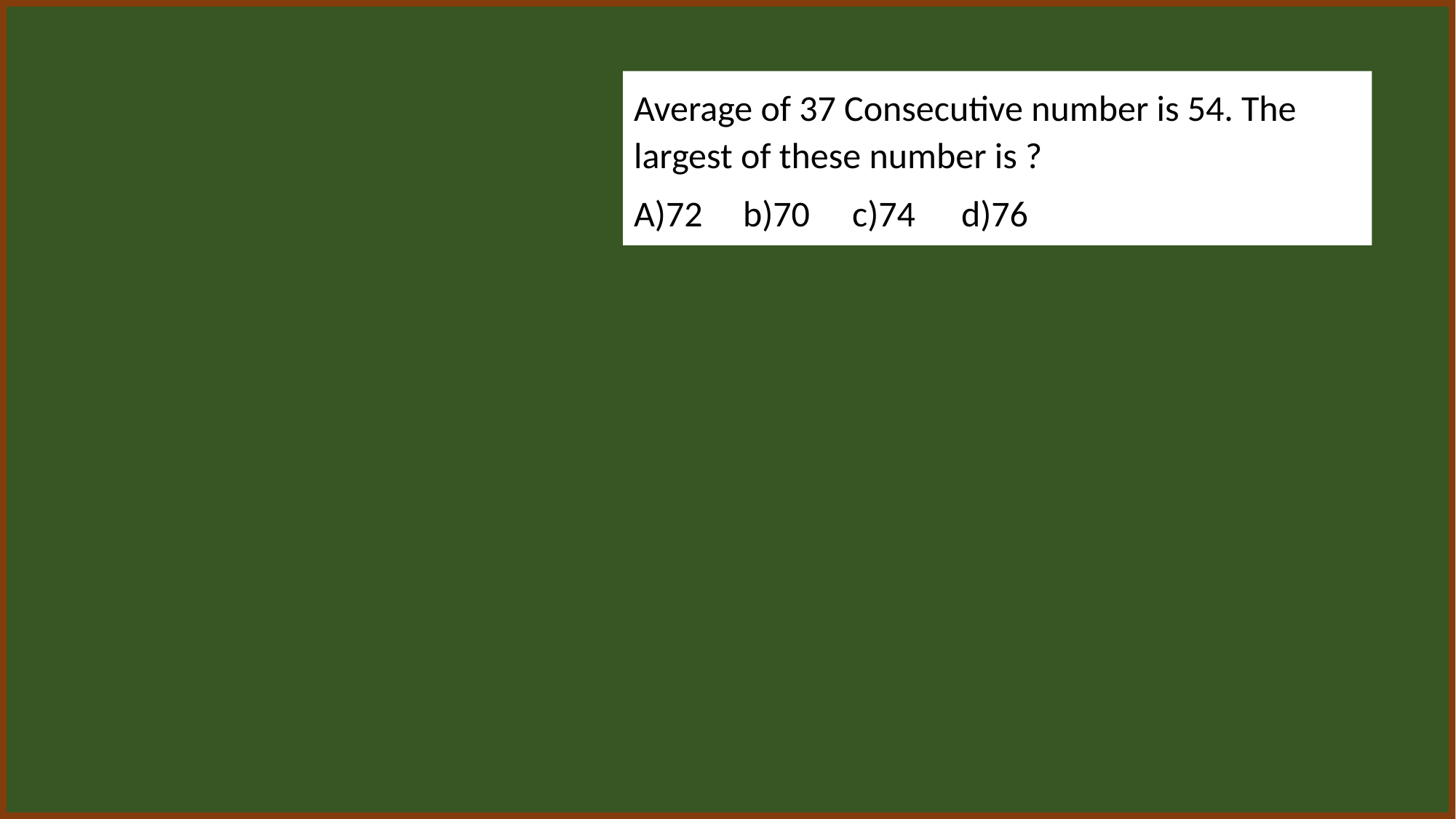

Average of 37 Consecutive number is 54. The largest of these number is ?
A)72 	b)70	c)74	d)76